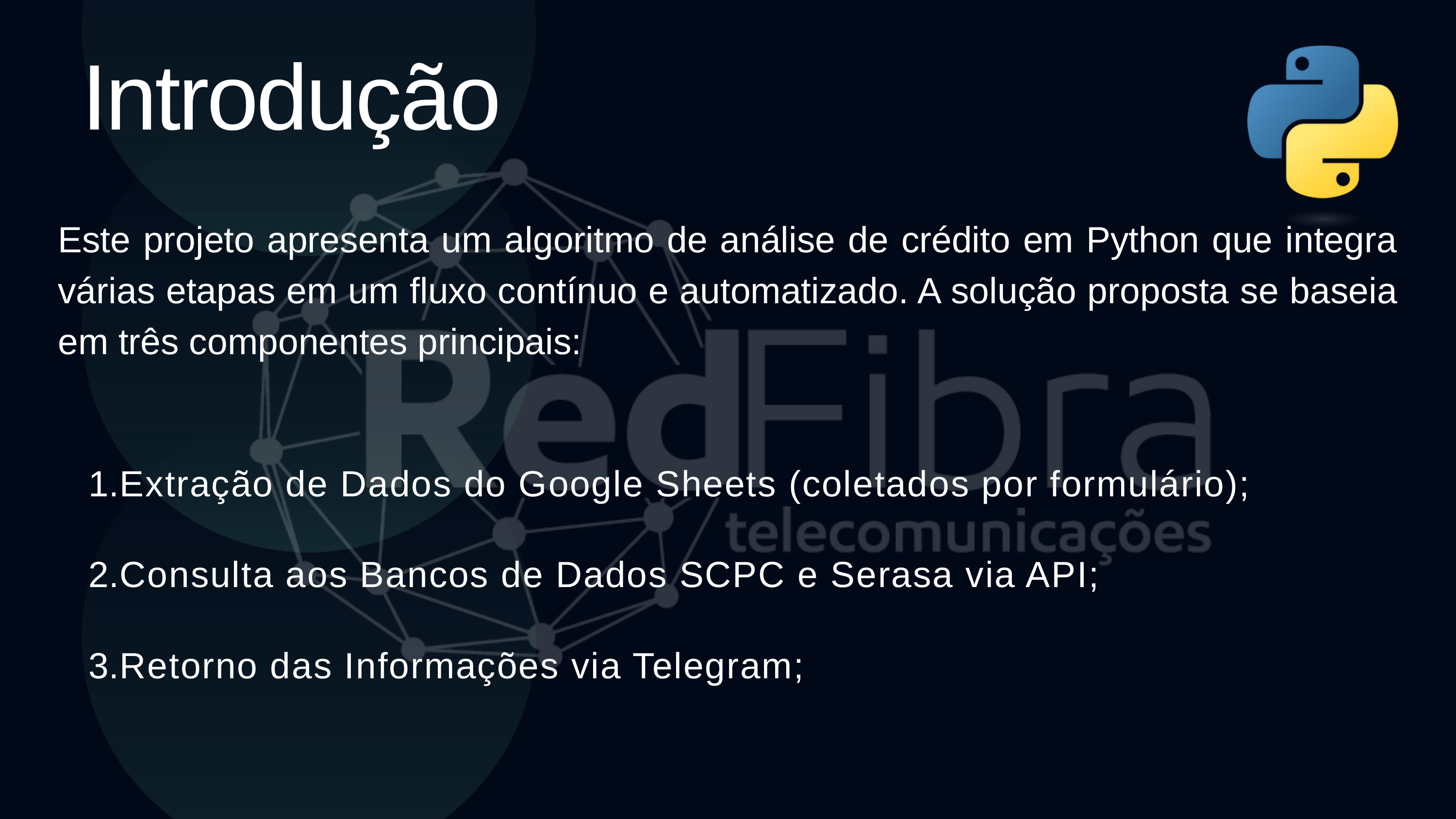

Introdução

Este projeto apresenta um algoritmo de análise de crédito em Python que integra várias etapas em um fluxo contínuo e automatizado. A solução proposta se baseia em três componentes principais:

Extração de Dados do Google Sheets (coletados por formulário);
Consulta aos Bancos de Dados SCPC e Serasa via API;
Retorno das Informações via Telegram;